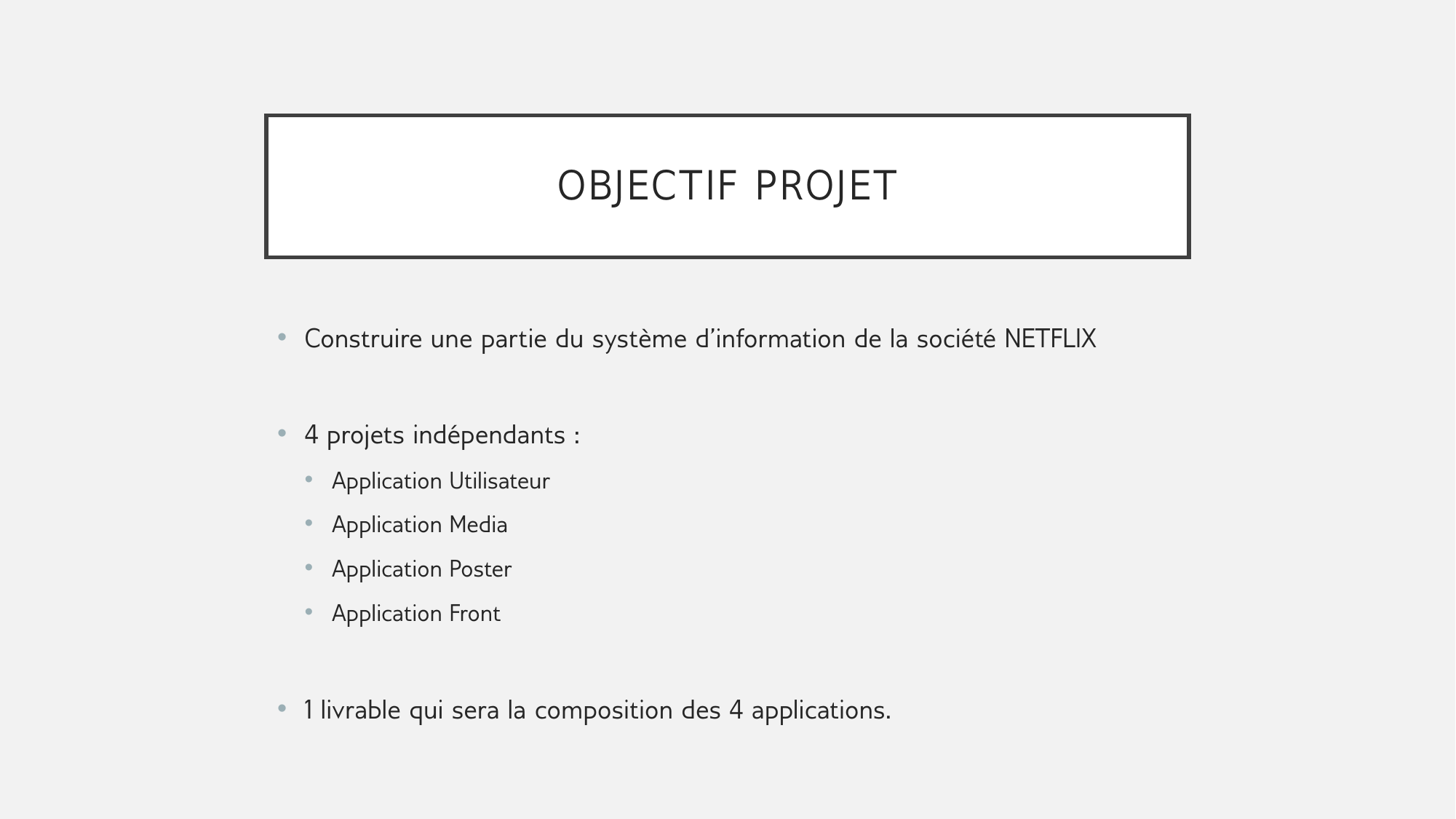

# Objectif projet
Construire une partie du système d’information de la société NETFLIX

4 projets indépendants :
Application Utilisateur
Application Media
Application Poster
Application Front

1 livrable qui sera la composition des 4 applications.